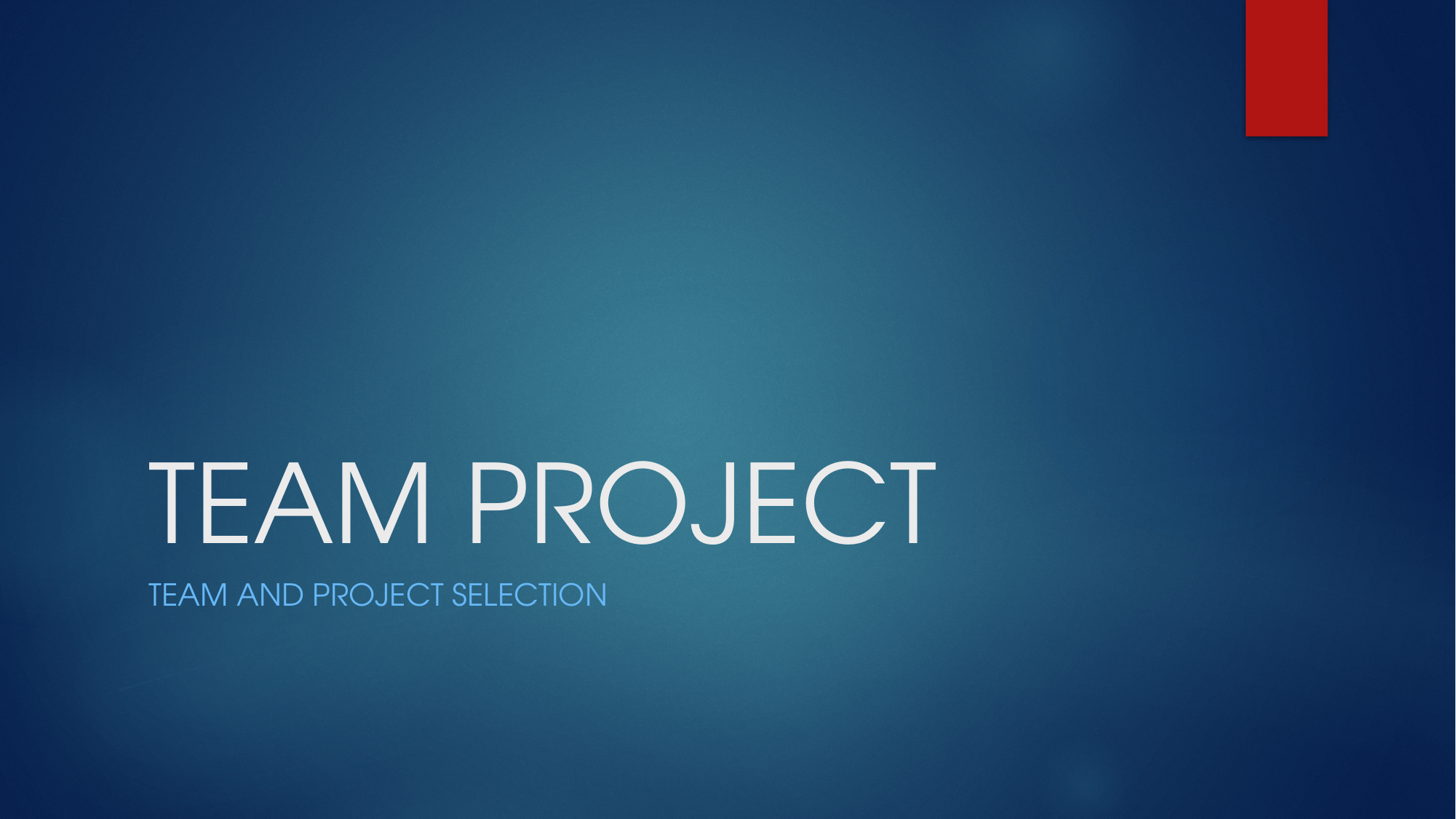

# TEAM PROJECT
TEAM And project selection